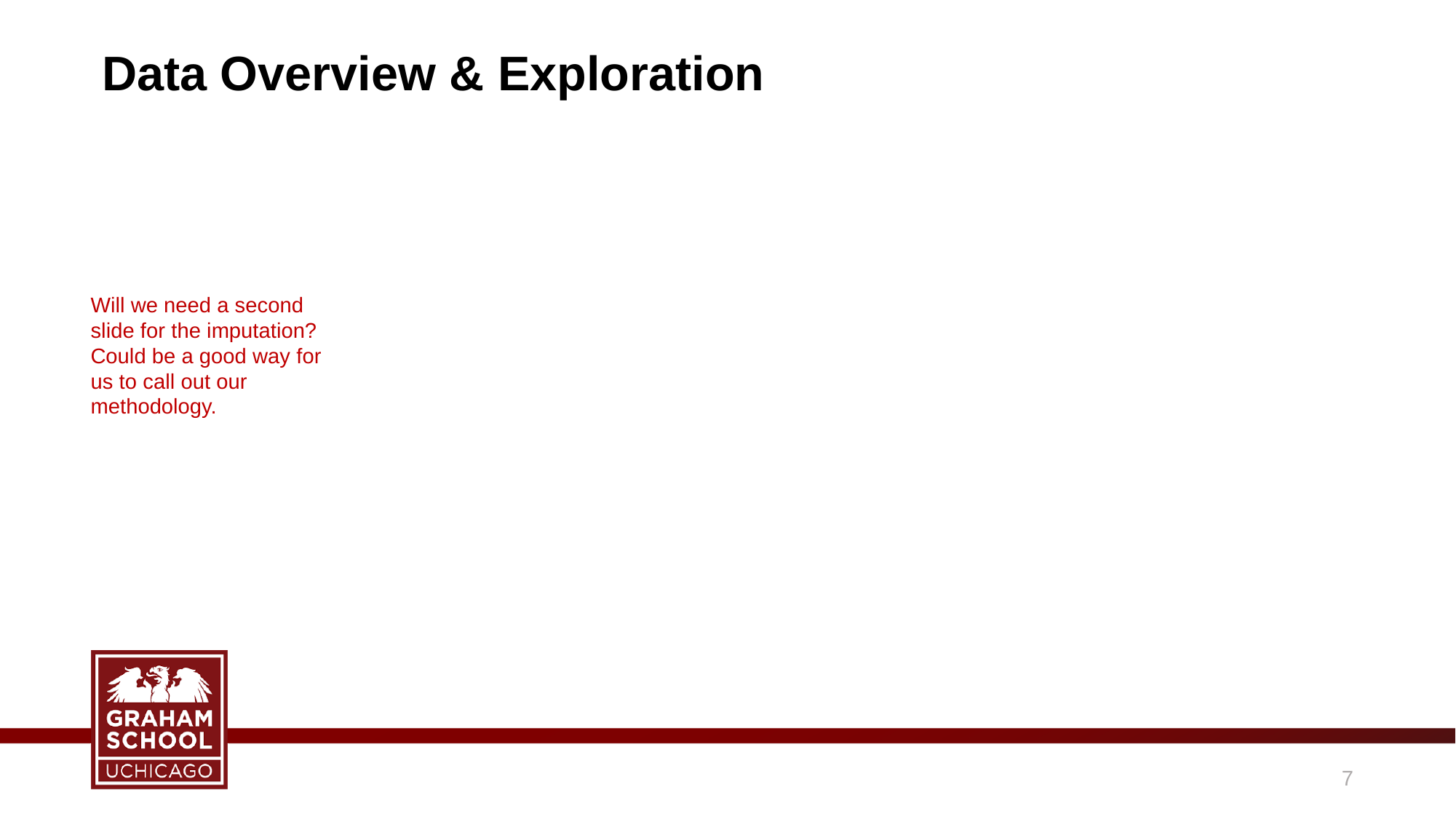

# Data Overview & Exploration
Will we need a second slide for the imputation? Could be a good way for us to call out our methodology.
7